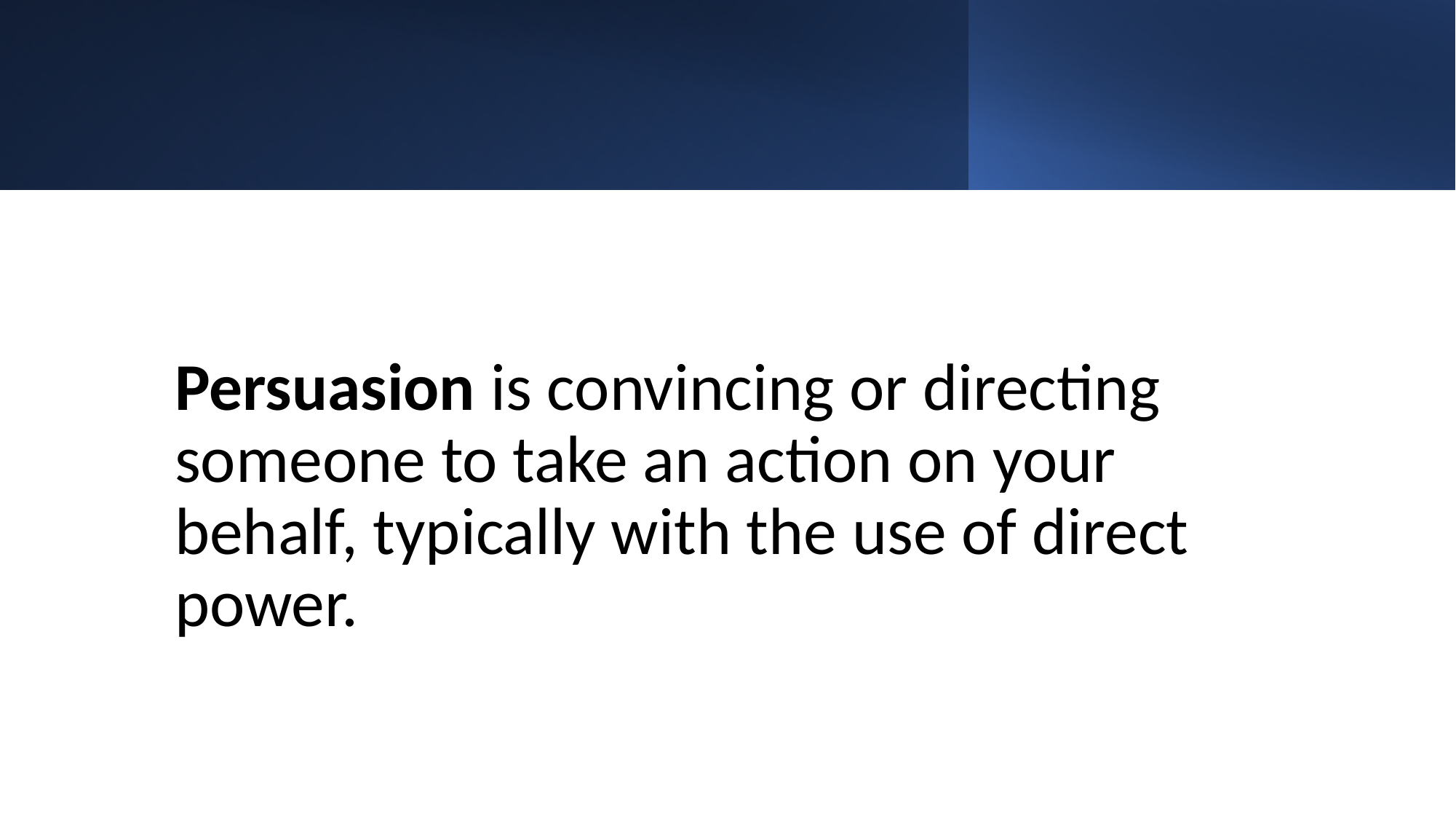

Persuasion is convincing or directing someone to take an action on your behalf, typically with the use of direct power.